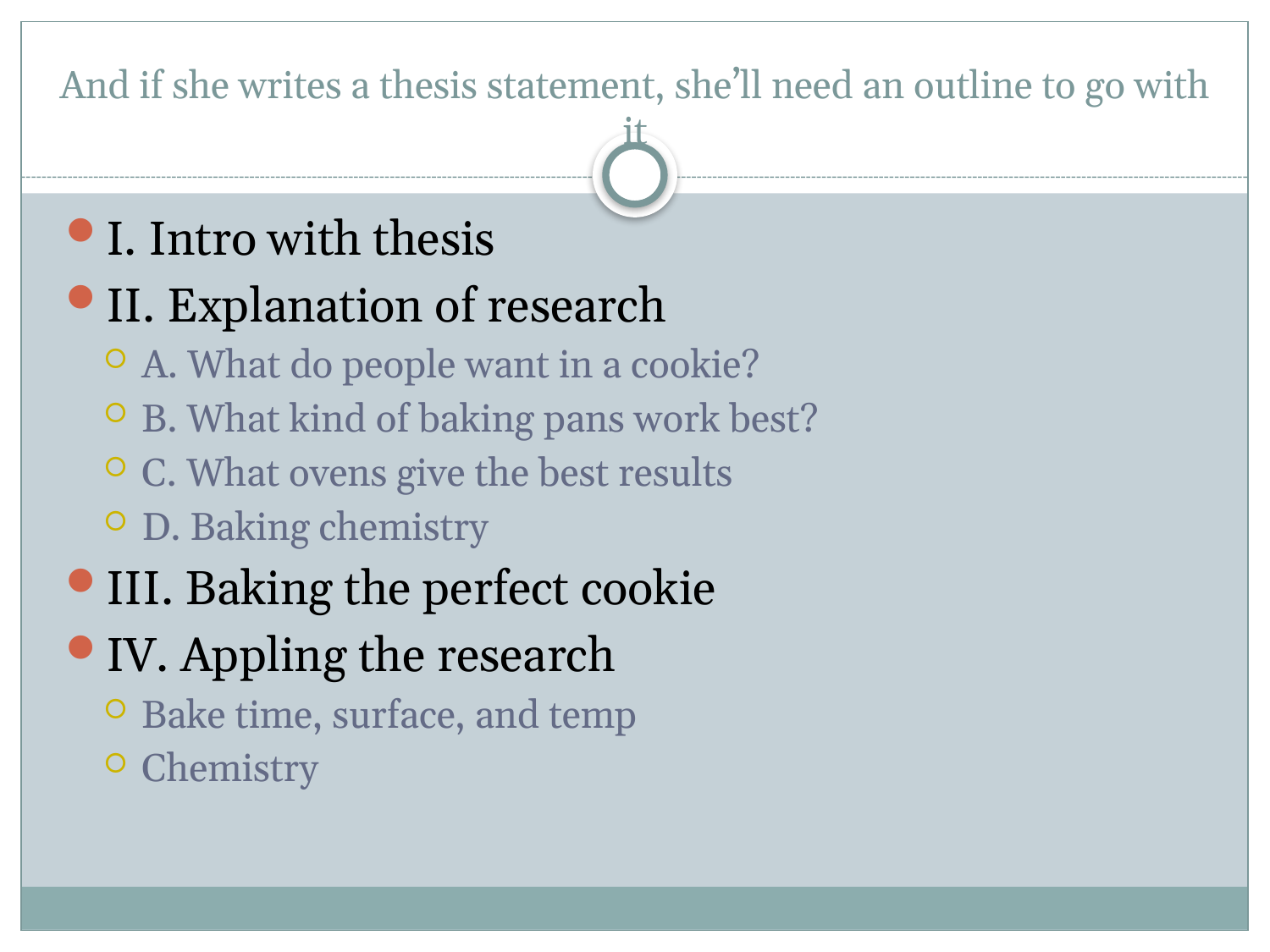

# And if she writes a thesis statement, she’ll need an outline to go with it
I. Intro with thesis
II. Explanation of research
A. What do people want in a cookie?
B. What kind of baking pans work best?
C. What ovens give the best results
D. Baking chemistry
III. Baking the perfect cookie
IV. Appling the research
Bake time, surface, and temp
Chemistry